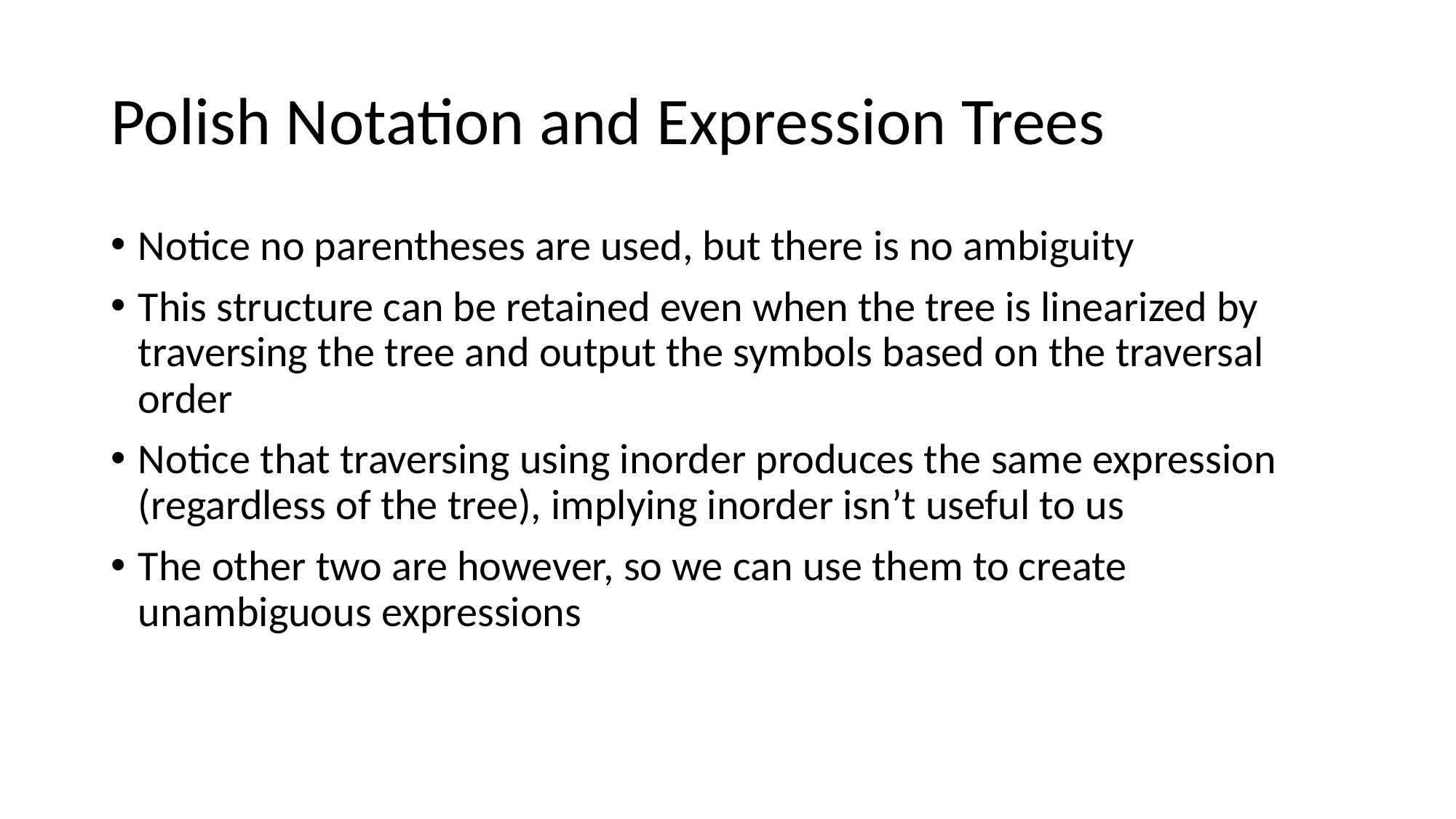

# Polish Notation and Expression Trees
Notice no parentheses are used, but there is no ambiguity
This structure can be retained even when the tree is linearized by traversing the tree and output the symbols based on the traversal order
Notice that traversing using inorder produces the same expression (regardless of the tree), implying inorder isn’t useful to us
The other two are however, so we can use them to create unambiguous expressions